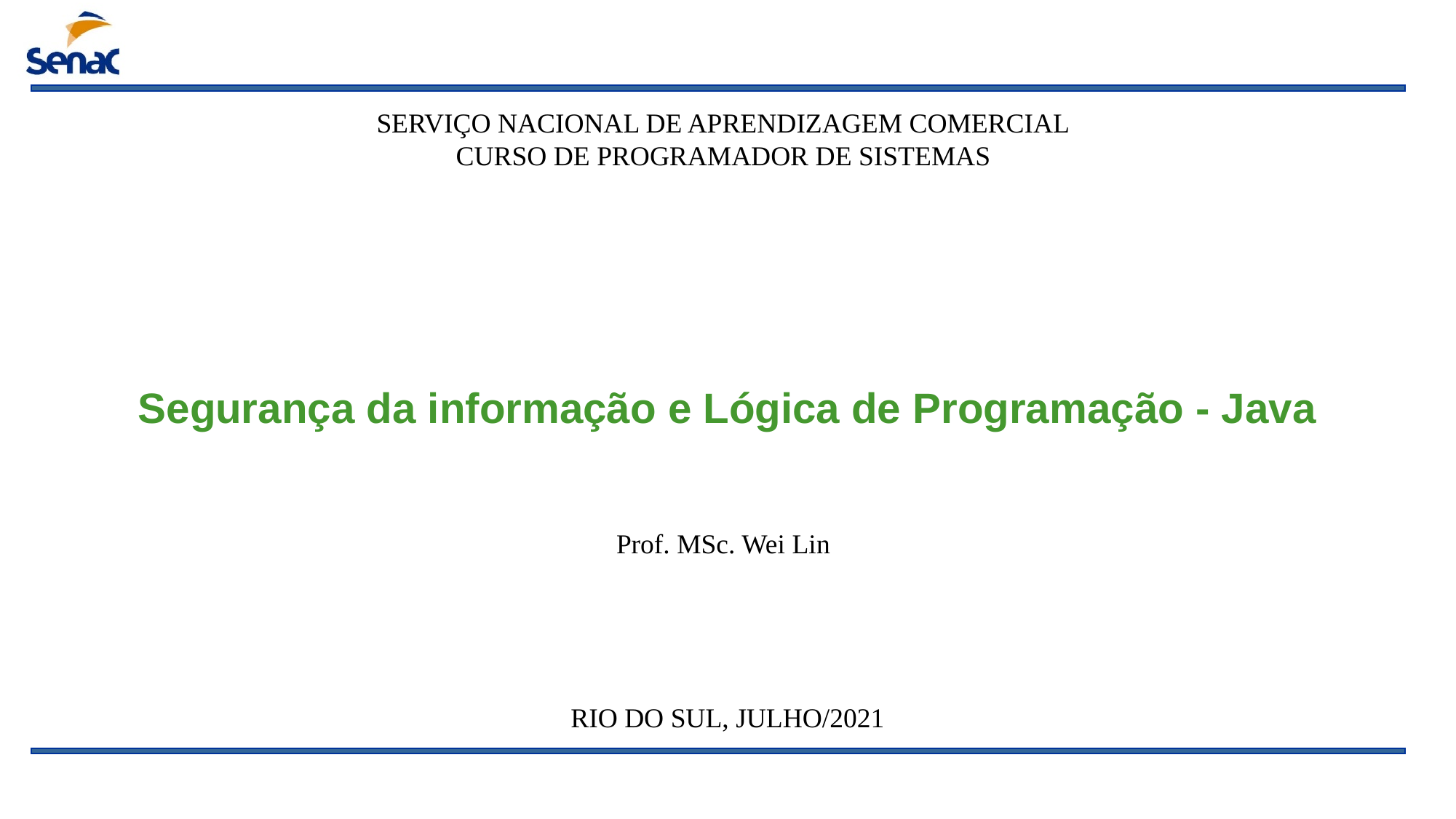

SERVIÇO NACIONAL DE APRENDIZAGEM COMERCIAL
CURSO DE PROGRAMADOR DE SISTEMAS
# Segurança da informação e Lógica de Programação - Java
Prof. MSc. Wei Lin
RIO DO SUL, JULHO/2021